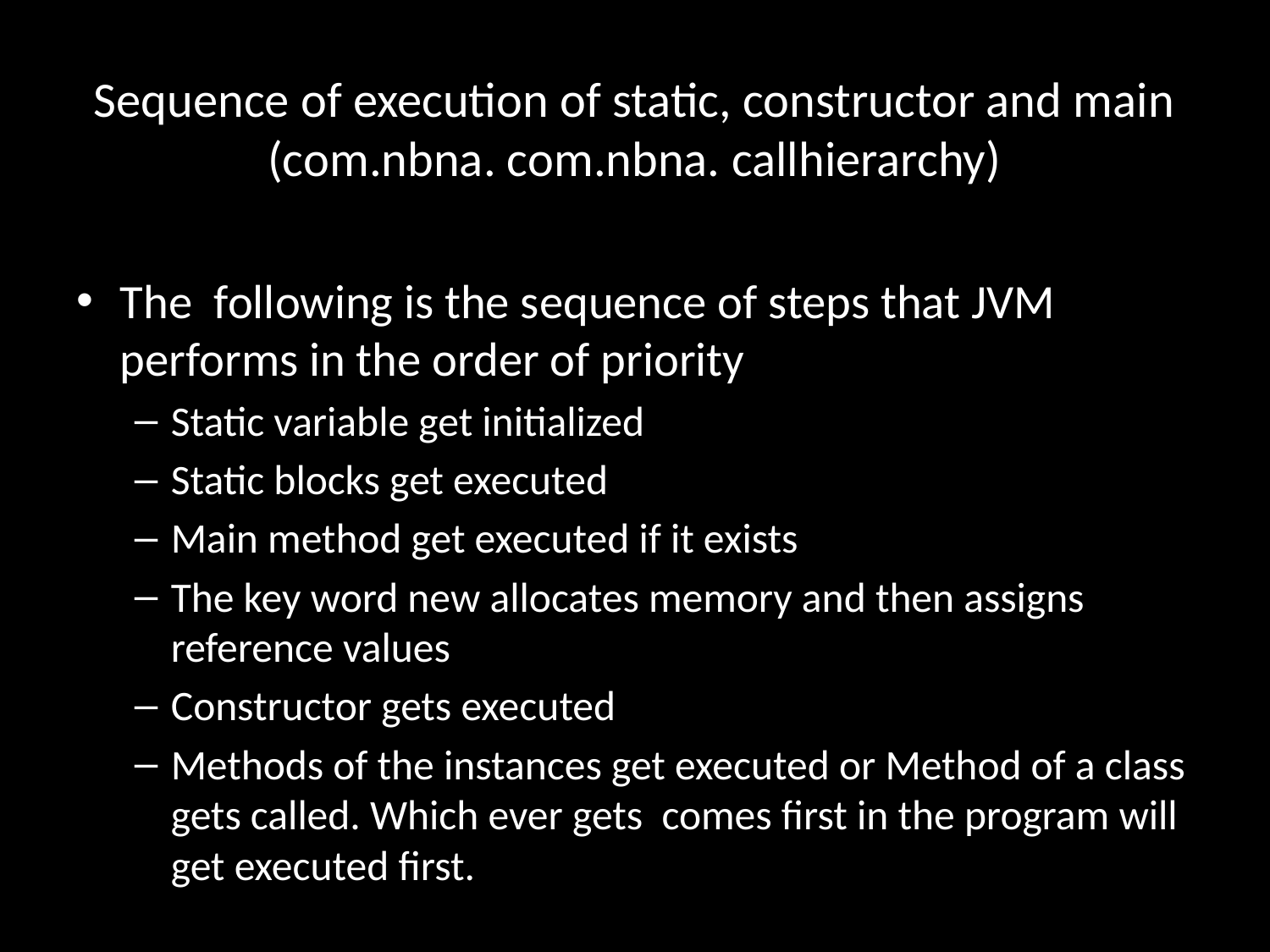

# Sequence of execution of static, constructor and main (com.nbna. com.nbna. callhierarchy)
The  following is the sequence of steps that JVM performs in the order of priority
Static variable get initialized
Static blocks get executed
Main method get executed if it exists
The key word new allocates memory and then assigns reference values
Constructor gets executed
Methods of the instances get executed or Method of a class gets called. Which ever gets  comes first in the program will get executed first.